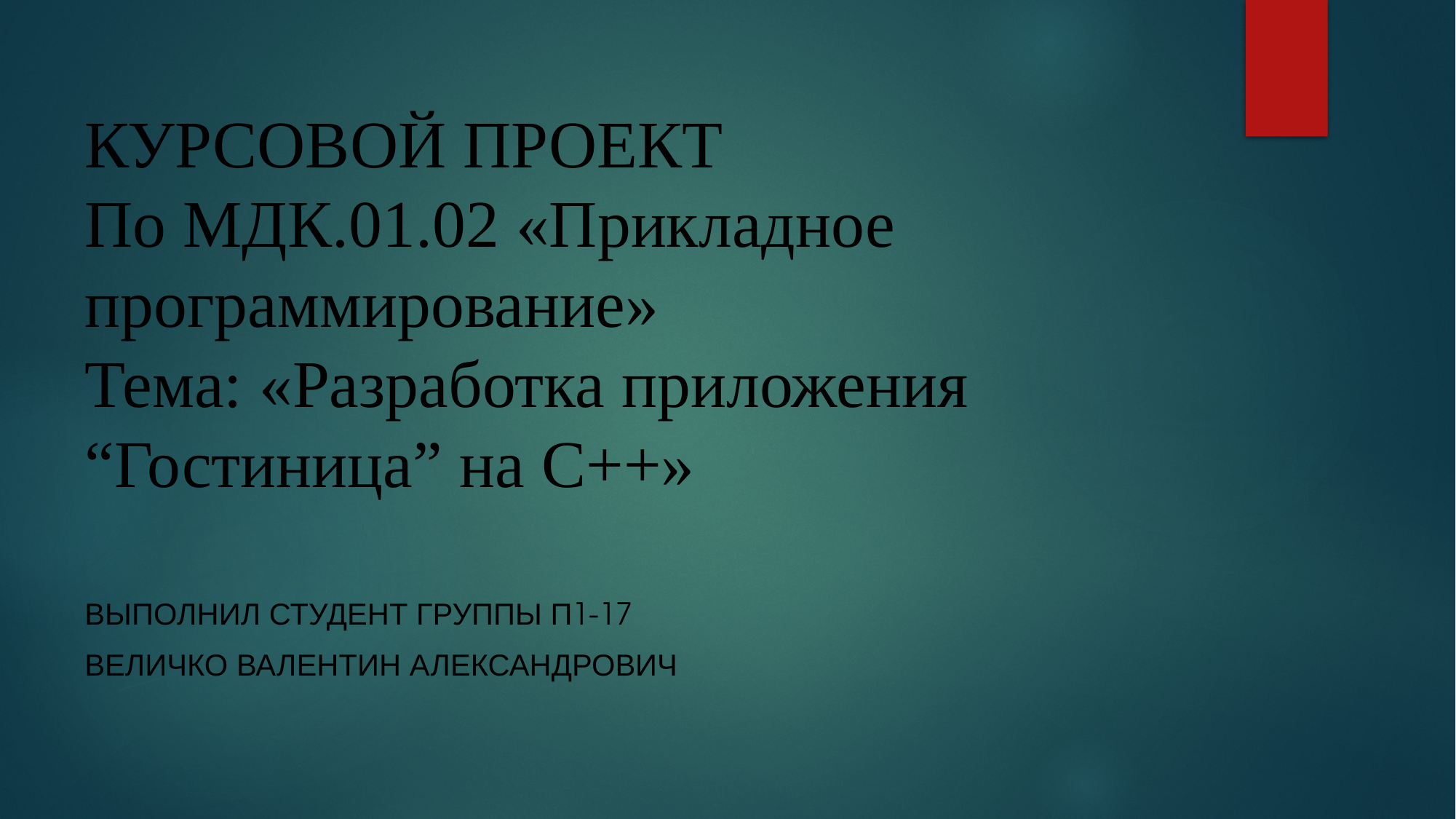

КУРСОВОЙ ПРОЕКТ
По МДК.01.02 «Прикладное программирование»
Тема: «Разработка приложения “Гостиница” на С++»
Выполнил студент группы П1-17
Величко Валентин Александрович